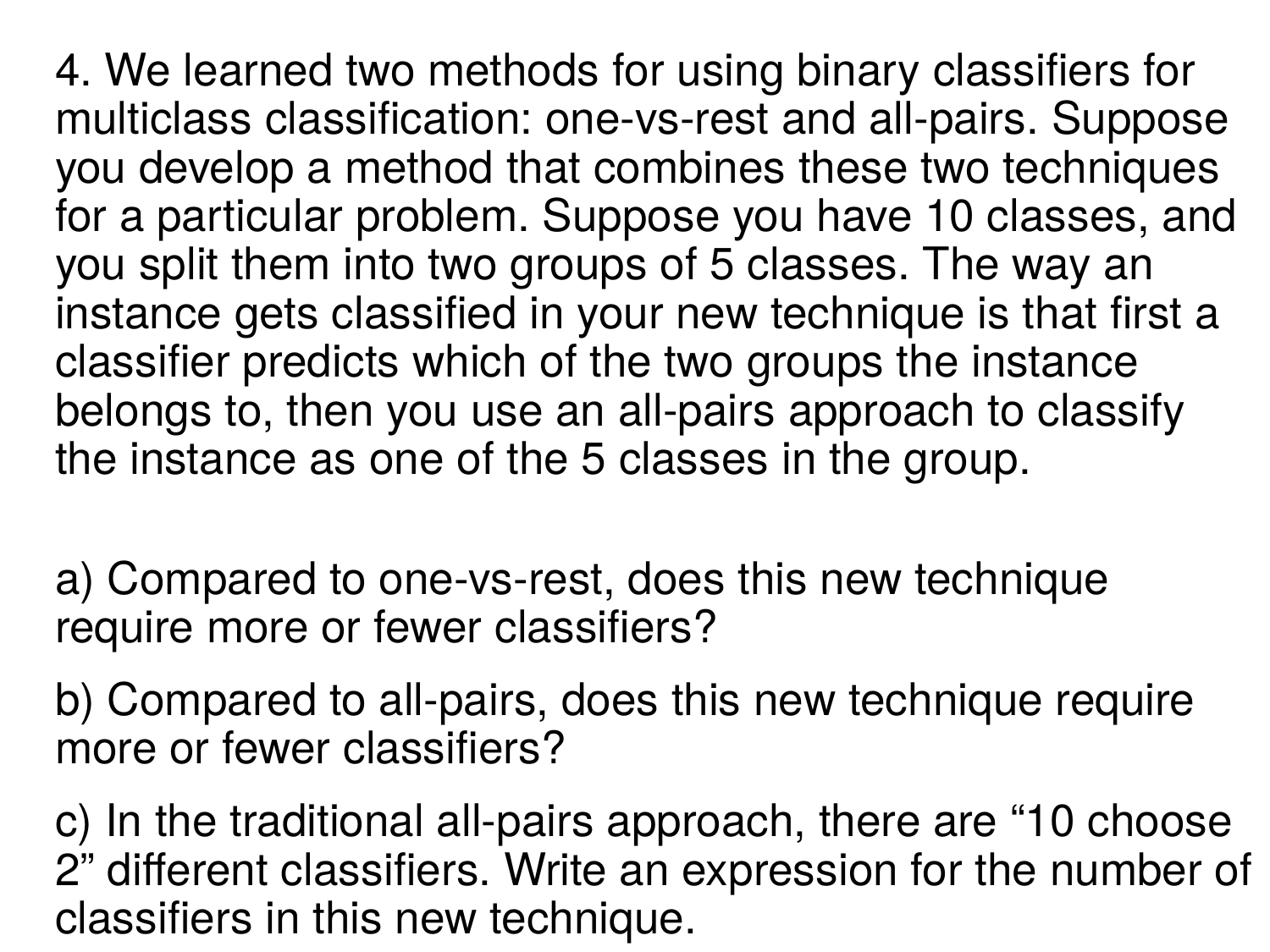

4. We learned two methods for using binary classifiers for multiclass classification: one-vs-rest and all-pairs. Suppose you develop a method that combines these two techniques for a particular problem. Suppose you have 10 classes, and you split them into two groups of 5 classes. The way an instance gets classified in your new technique is that first a classifier predicts which of the two groups the instance belongs to, then you use an all-pairs approach to classify the instance as one of the 5 classes in the group.
a) Compared to one-vs-rest, does this new technique require more or fewer classifiers?
b) Compared to all-pairs, does this new technique require more or fewer classifiers?
c) In the traditional all-pairs approach, there are “10 choose 2” different classifiers. Write an expression for the number of classifiers in this new technique.